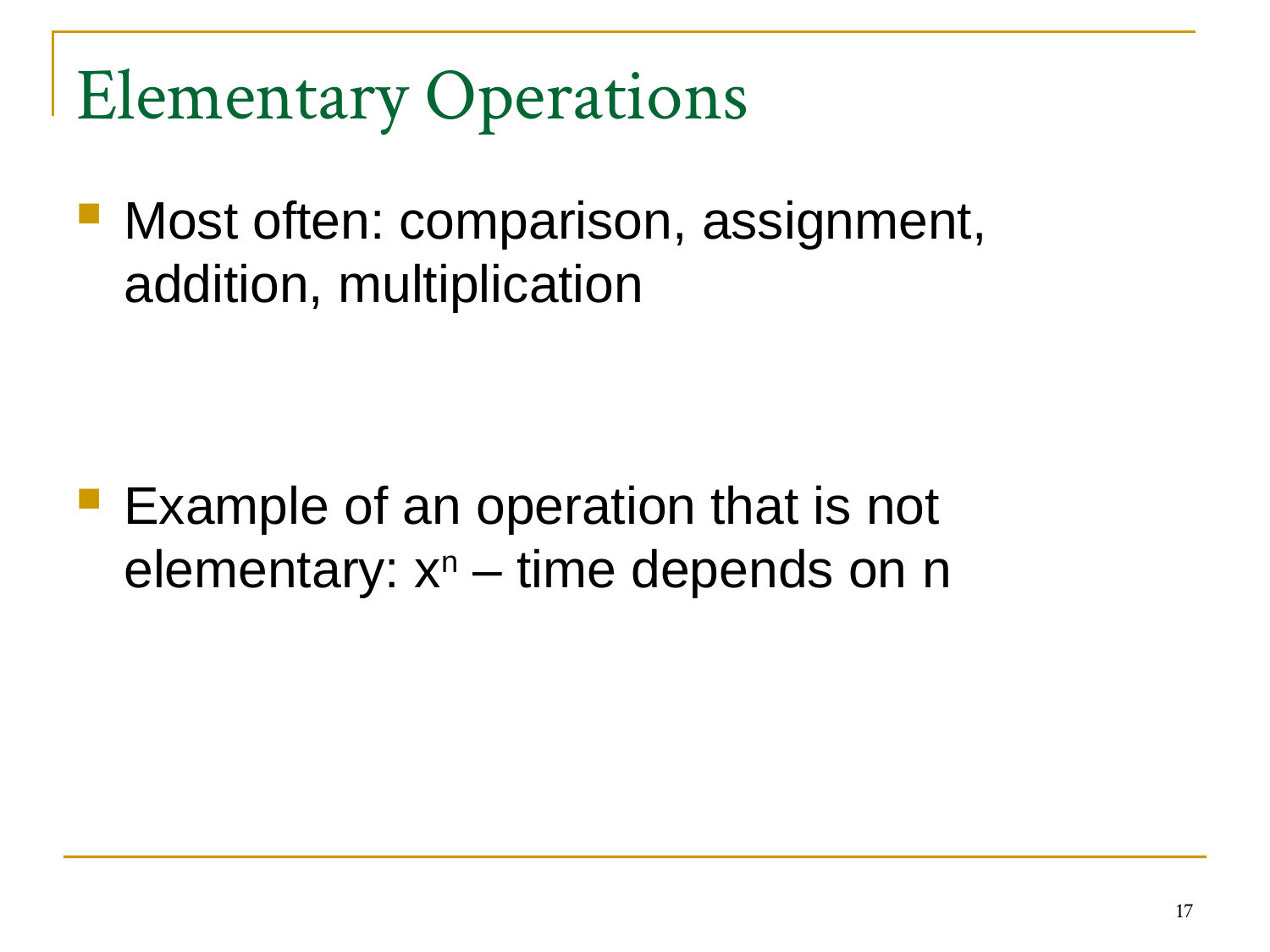

# Elementary Operations
Most often: comparison, assignment, addition, multiplication

Example of an operation that is not elementary: xn – time depends on n
17